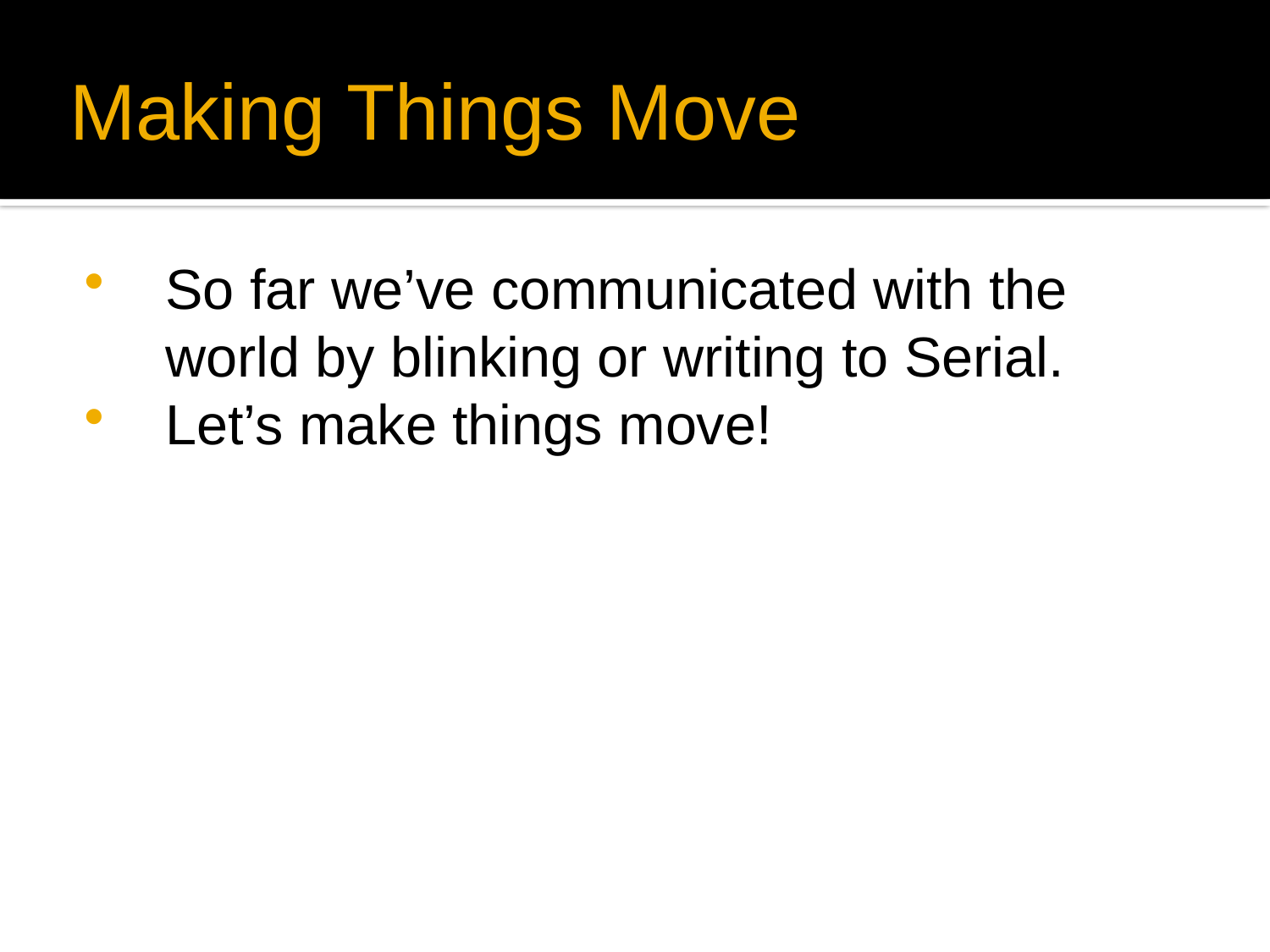

# Making Things Move
So far we’ve communicated with the world by blinking or writing to Serial.
Let’s make things move!